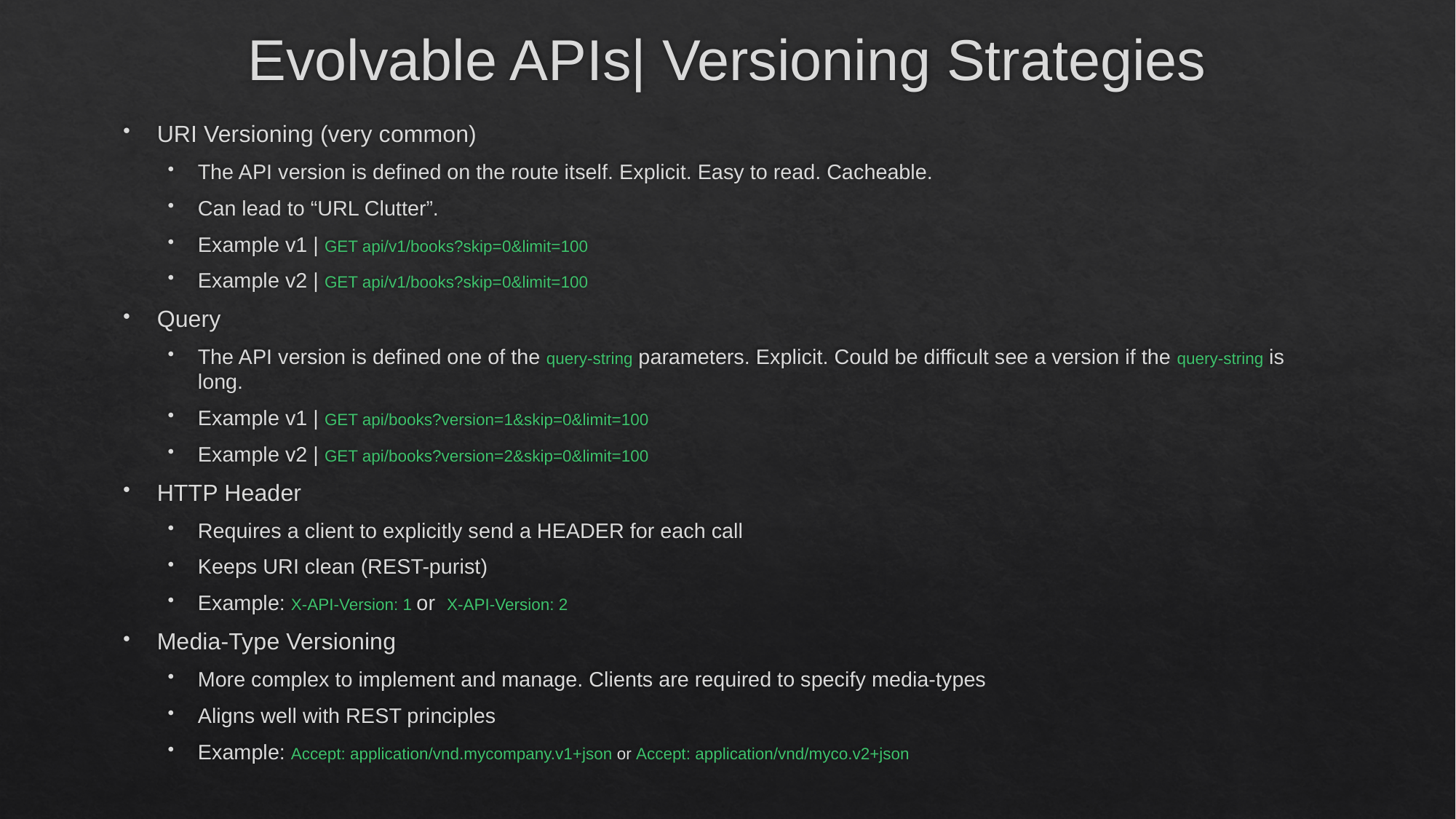

# Evolvable APIs| Versioning Strategies
URI Versioning (very common)
The API version is defined on the route itself. Explicit. Easy to read. Cacheable.
Can lead to “URL Clutter”.
Example v1 | GET api/v1/books?skip=0&limit=100
Example v2 | GET api/v1/books?skip=0&limit=100
Query
The API version is defined one of the query-string parameters. Explicit. Could be difficult see a version if the query-string is long.
Example v1 | GET api/books?version=1&skip=0&limit=100
Example v2 | GET api/books?version=2&skip=0&limit=100
HTTP Header
Requires a client to explicitly send a HEADER for each call
Keeps URI clean (REST-purist)
Example: X-API-Version: 1 or  X-API-Version: 2
Media-Type Versioning
More complex to implement and manage. Clients are required to specify media-types
Aligns well with REST principles
Example: Accept: application/vnd.mycompany.v1+json or Accept: application/vnd/myco.v2+json